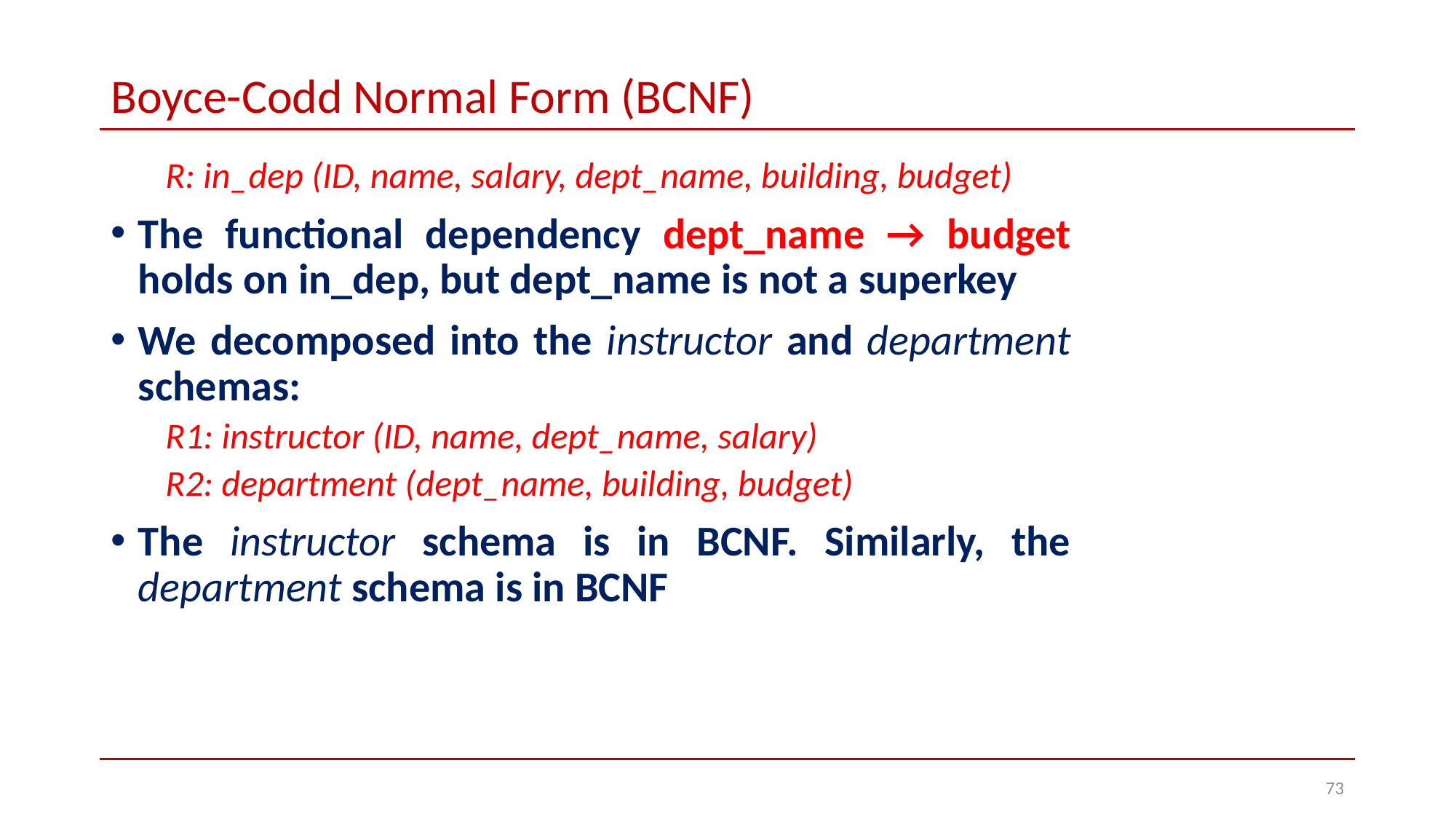

# Boyce-Codd Normal Form (BCNF)
R: in_dep (ID, name, salary, dept_name, building, budget)
The functional dependency dept_name → budget holds on in_dep, but dept_name is not a superkey
We decomposed into the instructor and department schemas:
R1: instructor (ID, name, dept_name, salary)
R2: department (dept_name, building, budget)
The instructor schema is in BCNF. Similarly, the department schema is in BCNF

73